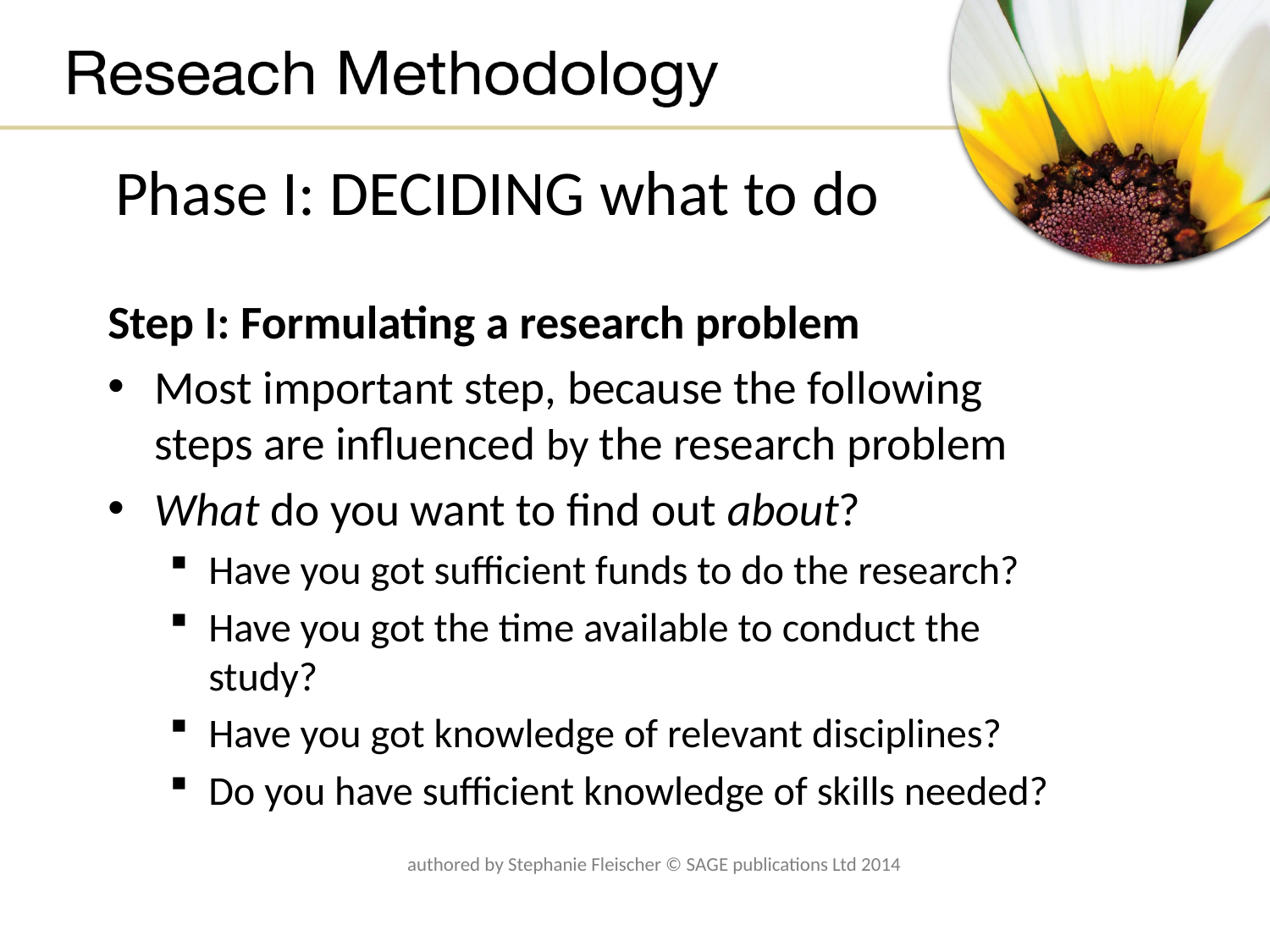

# Phase I: DECIDING what to do
Step I: Formulating a research problem
Most important step, because the following steps are influenced by the research problem
What do you want to find out about?
Have you got sufficient funds to do the research?
Have you got the time available to conduct the study?
Have you got knowledge of relevant disciplines?
Do you have sufficient knowledge of skills needed?
authored by Stephanie Fleischer © SAGE publications Ltd 2014